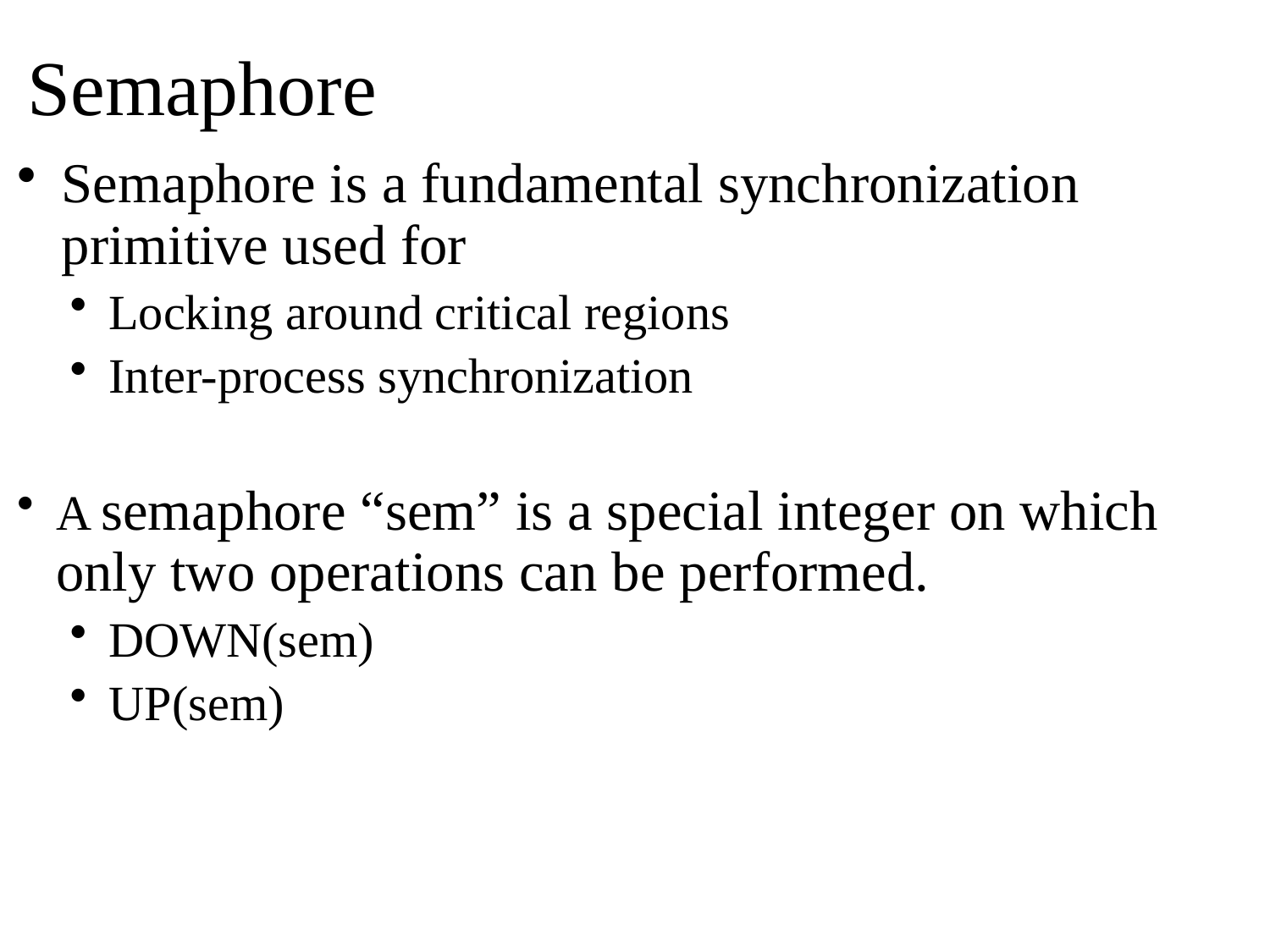

# Semaphore
Semaphore is a fundamental synchronization primitive used for
Locking around critical regions
Inter-process synchronization

A semaphore “sem” is a special integer on which only two operations can be performed.
DOWN(sem)
UP(sem)